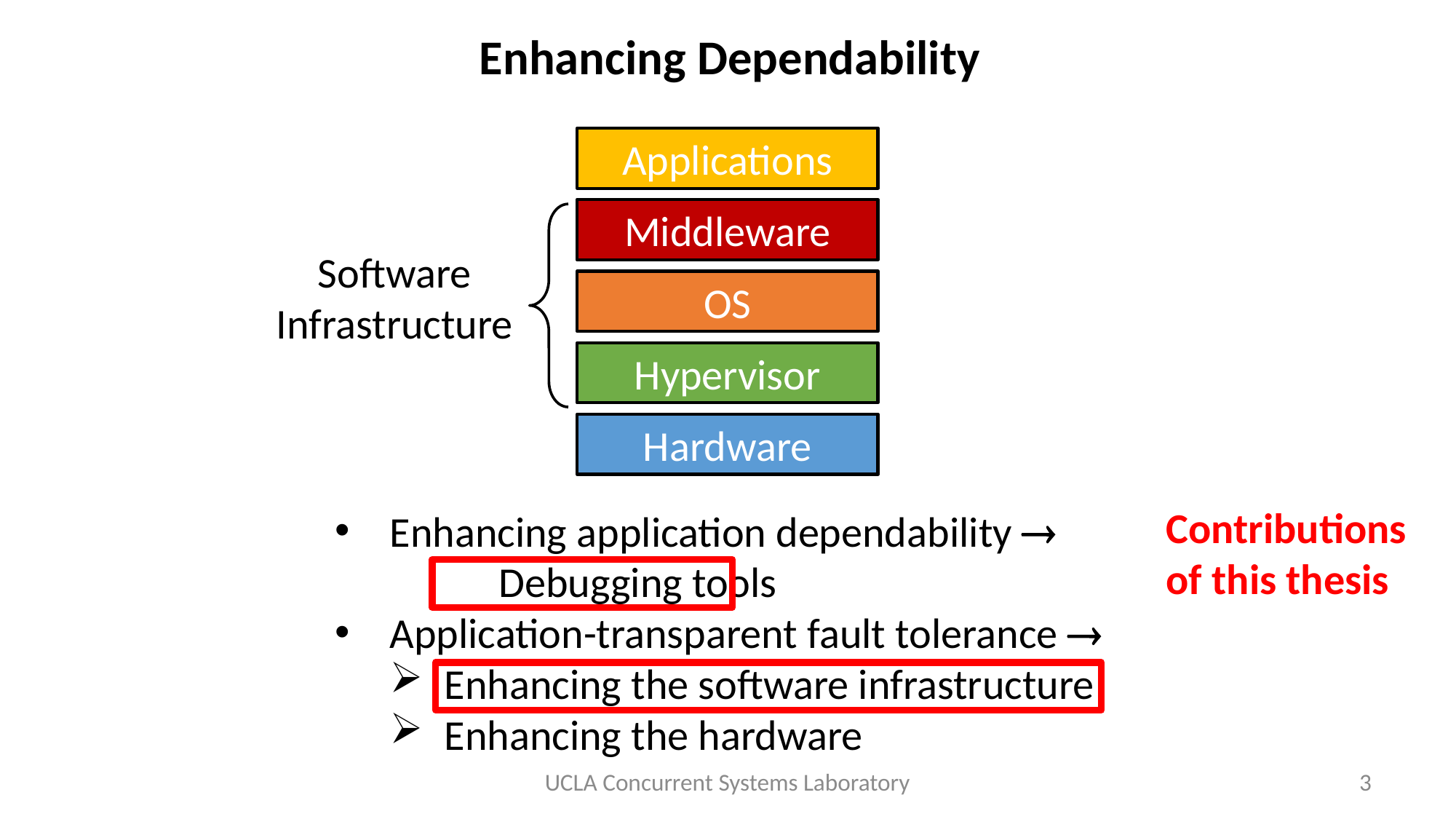

# Enhancing Dependability
Applications
Middleware
OS
Hypervisor
Hardware

Software
Infrastructure
Contributions
of this thesis
Enhancing application dependability →
	Debugging tools
Application-transparent fault tolerance →
Enhancing the software infrastructure
Enhancing the hardware

UCLA Concurrent Systems Laboratory
3